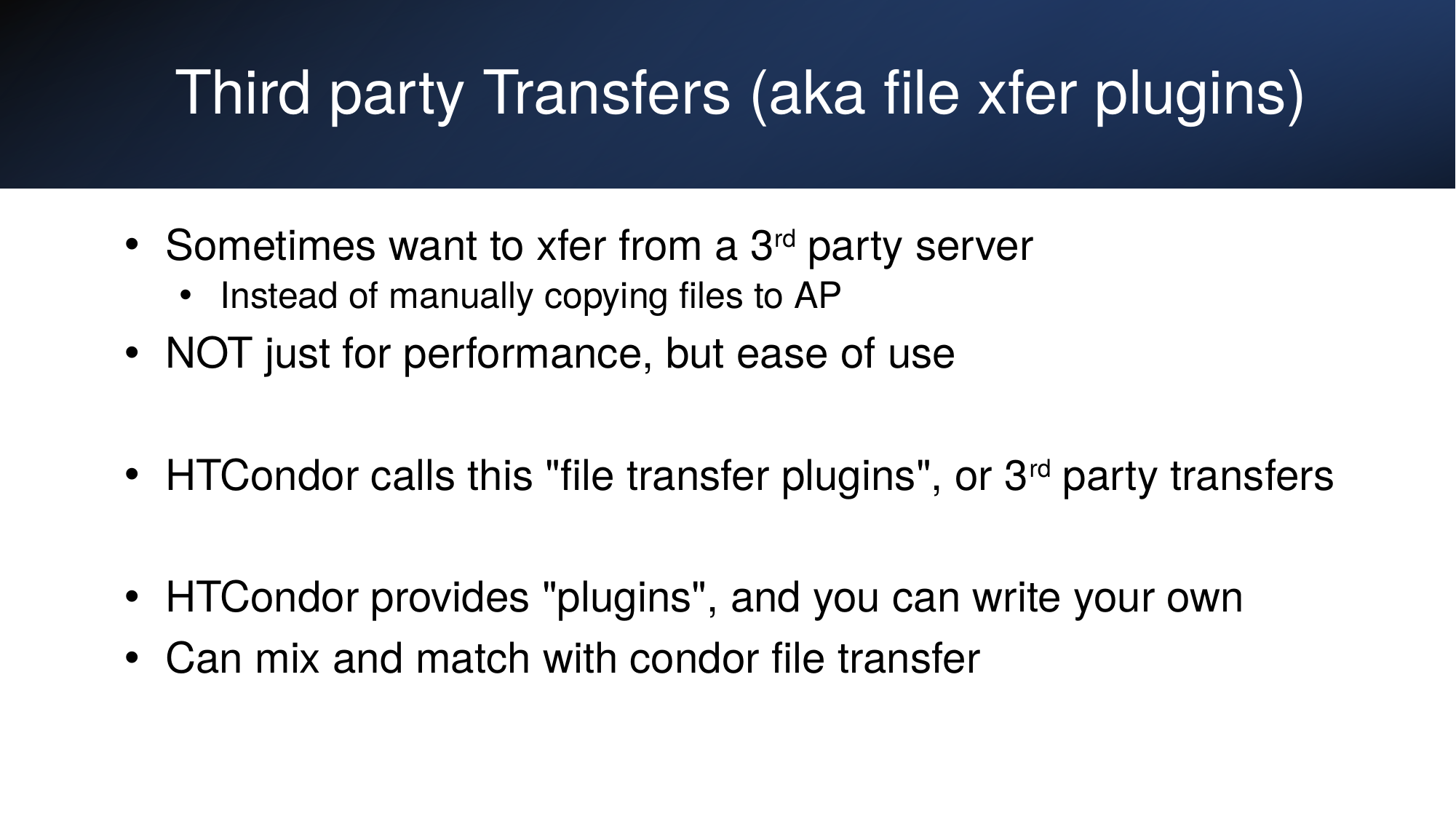

# Third party Transfers (aka file xfer plugins)
Sometimes want to xfer from a 3rd party server
Instead of manually copying files to AP
NOT just for performance, but ease of use

HTCondor calls this "file transfer plugins", or 3rd party transfers

HTCondor provides "plugins", and you can write your own
Can mix and match with condor file transfer